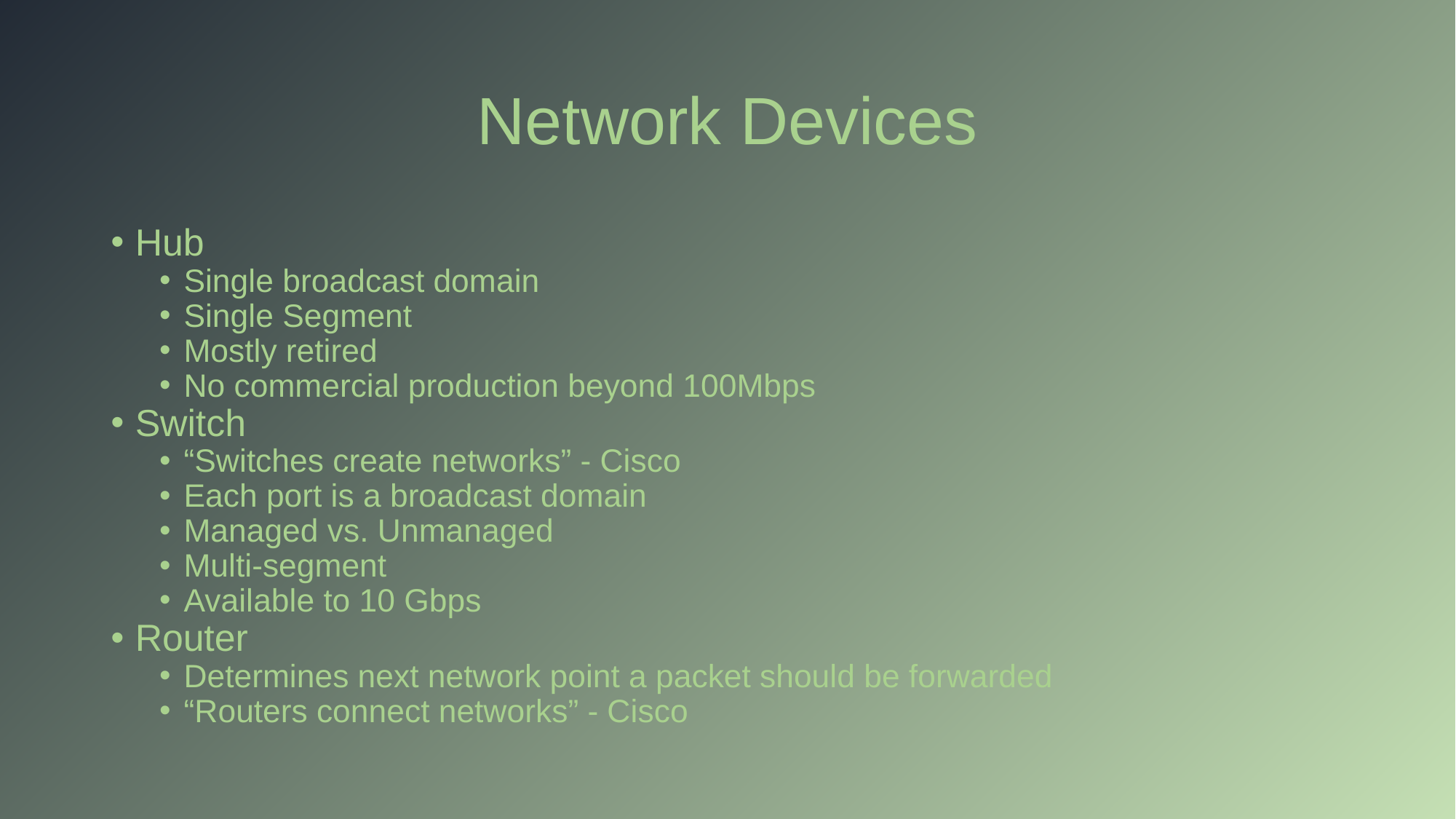

# Network Devices
Hub
Single broadcast domain
Single Segment
Mostly retired
No commercial production beyond 100Mbps
Switch
“Switches create networks” - Cisco
Each port is a broadcast domain
Managed vs. Unmanaged
Multi-segment
Available to 10 Gbps
Router
Determines next network point a packet should be forwarded
“Routers connect networks” - Cisco